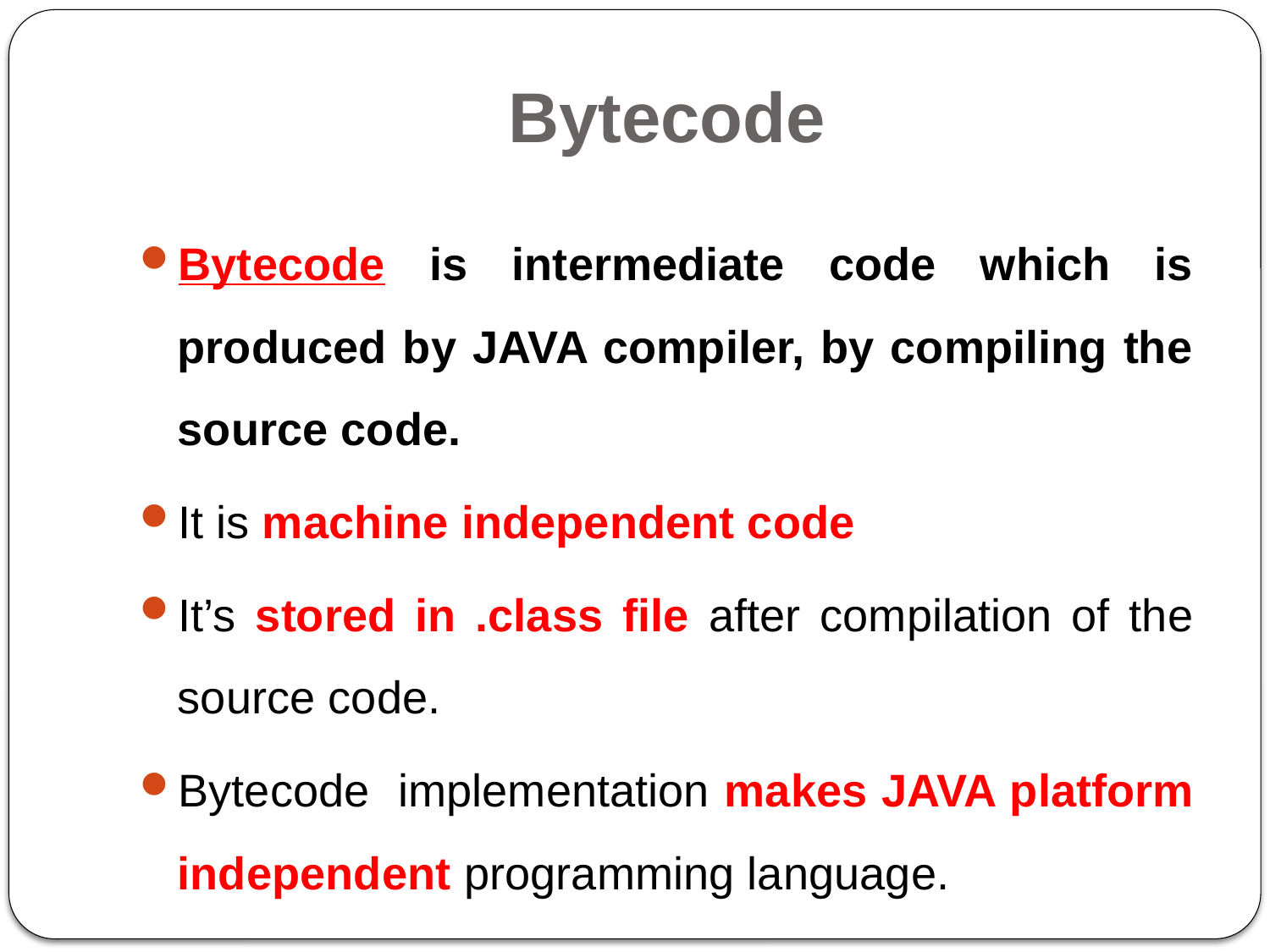

# Bytecode
Bytecode is intermediate code which is produced by JAVA compiler, by compiling the source code.
It is machine independent code
It’s stored in .class file after compilation of the source code.
Bytecode  implementation makes JAVA platform independent programming language.